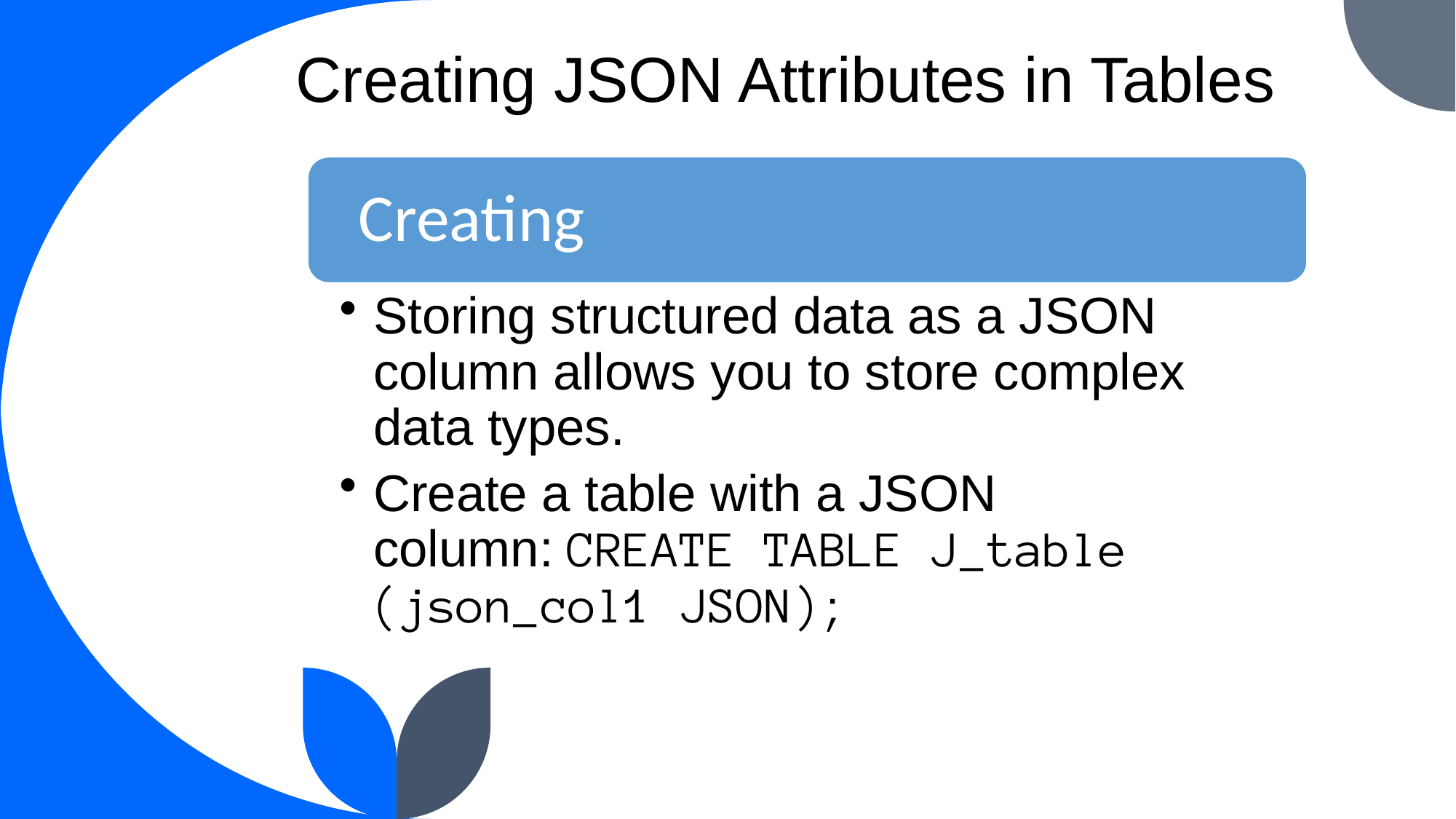

Creating JSON Attributes in Tables

 Creating
Storing structured data as a JSON column allows you to store complex data types.
Create a table with a JSON column: CREATE TABLE J_table (json_col1 JSON);